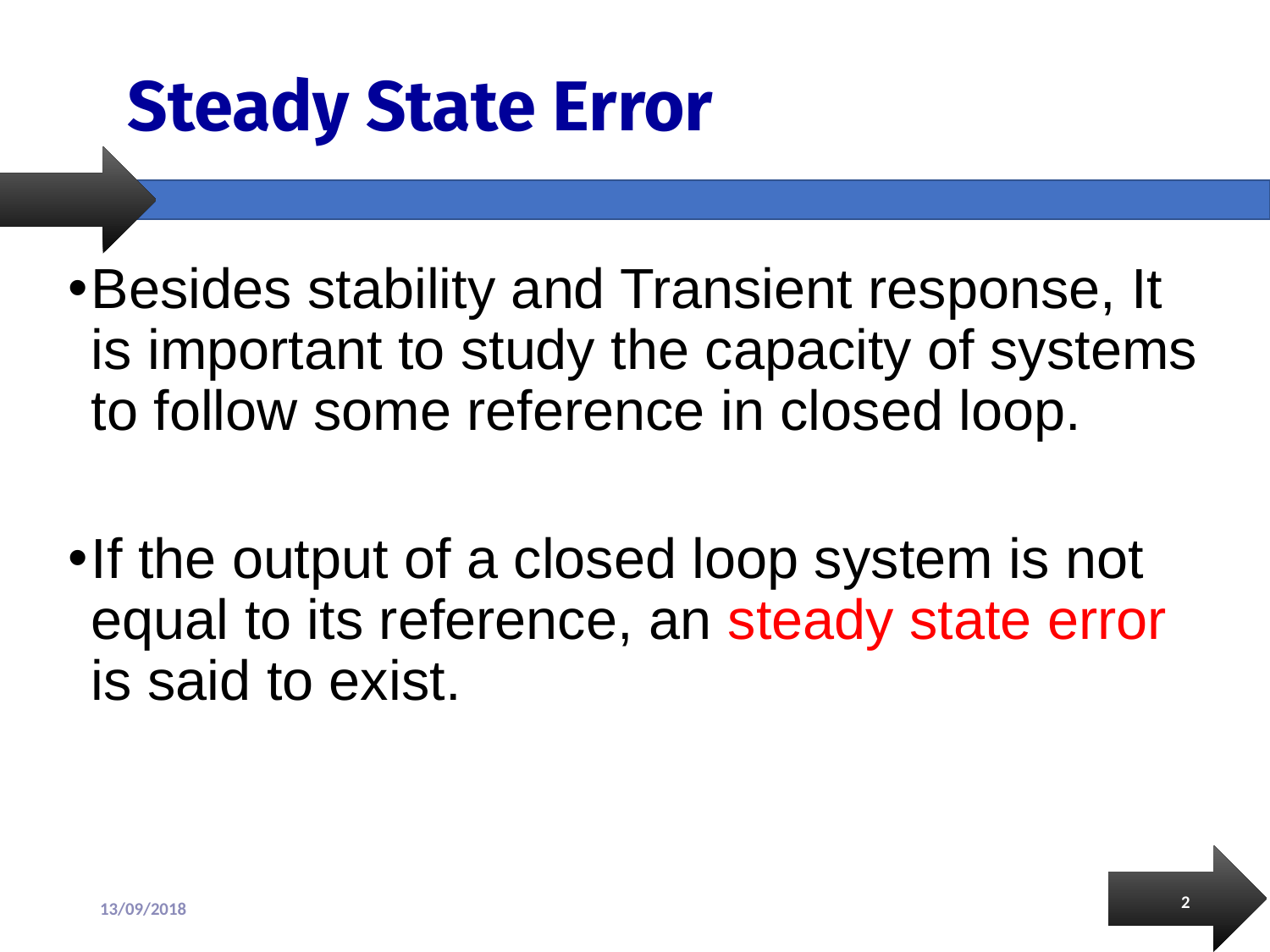

# Steady State Error
Besides stability and Transient response, It is important to study the capacity of systems to follow some reference in closed loop.

If the output of a closed loop system is not equal to its reference, an steady state error is said to exist.
2
13/09/2018